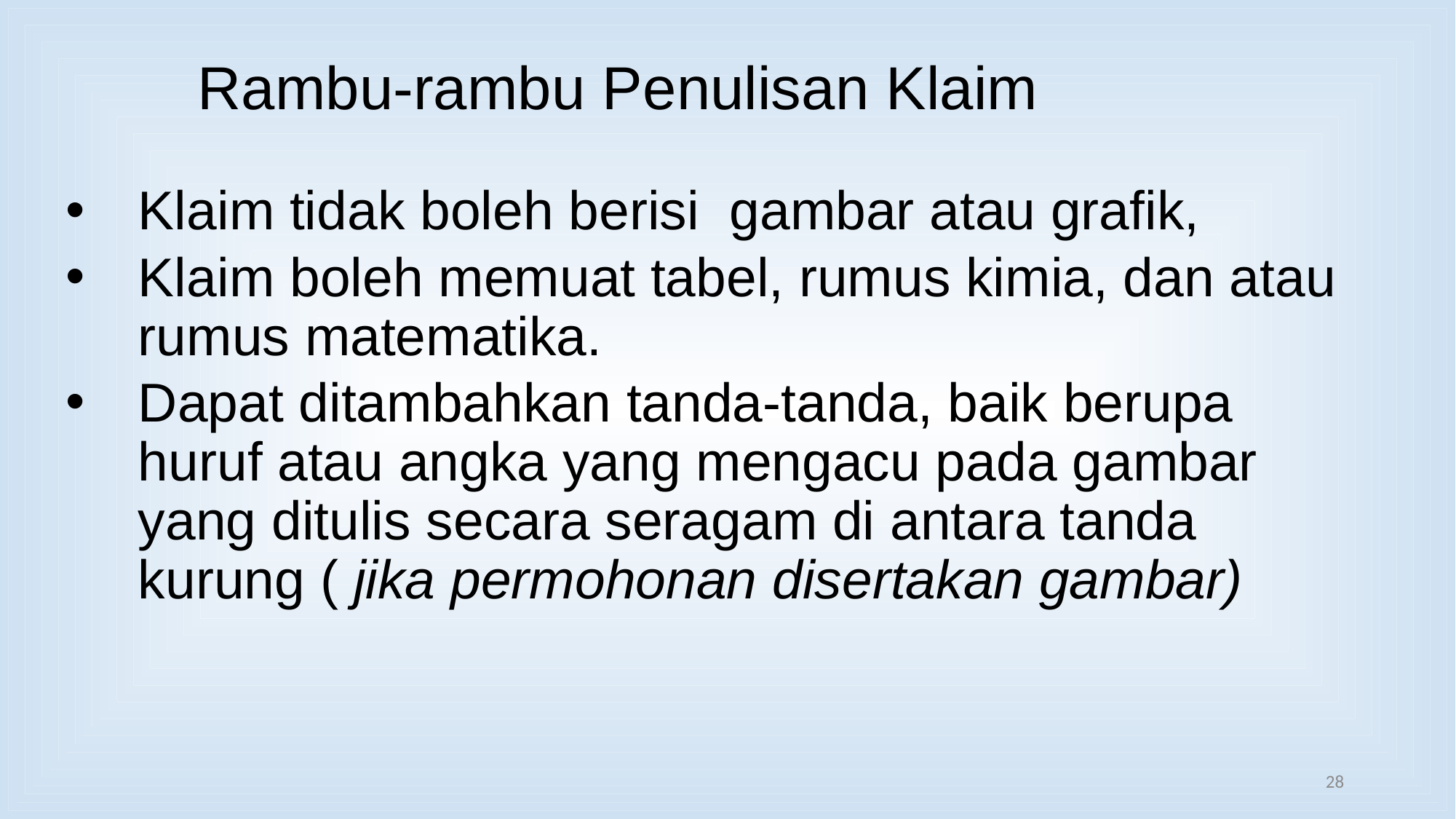

# Rambu-rambu Penulisan Klaim
Klaim tidak boleh berisi  gambar atau grafik,
Klaim boleh memuat tabel, rumus kimia, dan atau rumus matematika.
Dapat ditambahkan tanda-tanda, baik berupa huruf atau angka yang mengacu pada gambar yang ditulis secara seragam di antara tanda kurung ( jika permohonan disertakan gambar)
28